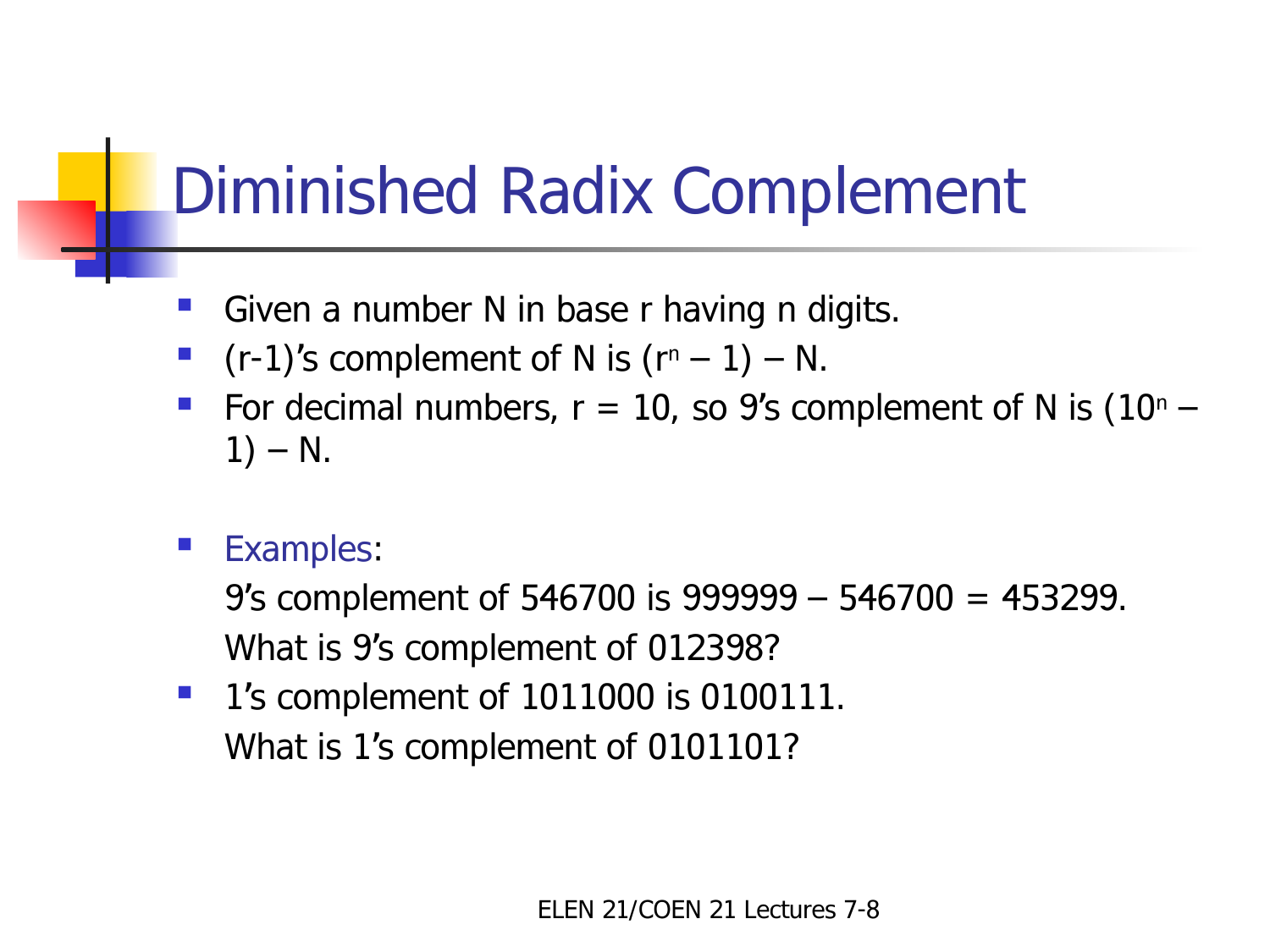

# Diminished Radix Complement
Given a number N in base r having n digits.
(r-1)’s complement of N is (rn – 1) – N.
For decimal numbers, r = 10, so 9’s complement of N is (10n – 1) – N.

Examples:
	9’s complement of 546700 is 999999 – 546700 = 453299.
	What is 9’s complement of 012398?
1’s complement of 1011000 is 0100111.
	What is 1’s complement of 0101101?
ELEN 21/COEN 21 Lectures 7-8